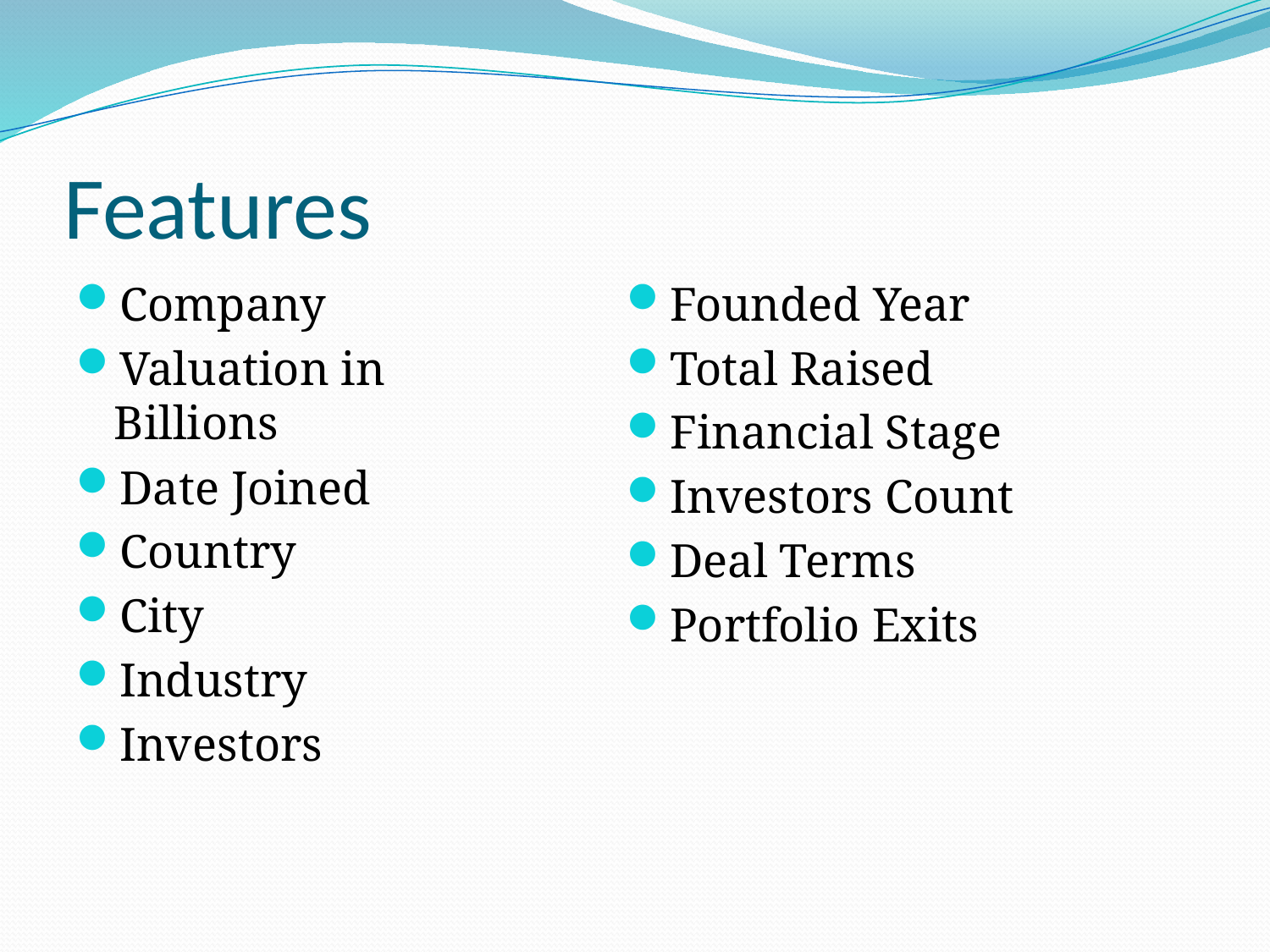

# Features
Company
Valuation in Billions
Date Joined
Country
City
Industry
Investors
Founded Year
Total Raised
Financial Stage
Investors Count
Deal Terms
Portfolio Exits